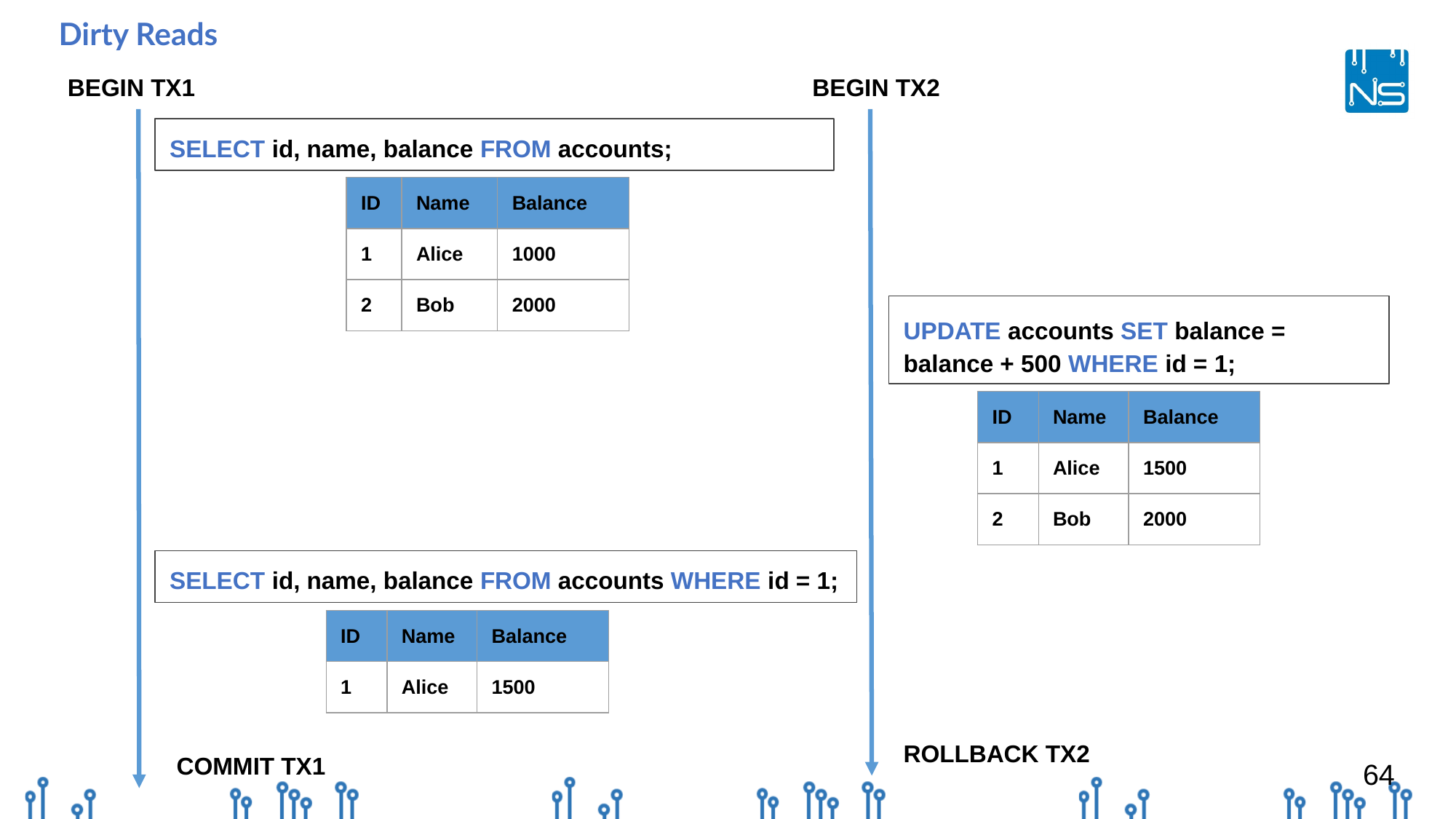

# Dirty Reads
BEGIN TX1
BEGIN TX2
SELECT id, name, balance FROM accounts;
| ID | Name | Balance |
| --- | --- | --- |
| 1 | Alice | 1000 |
| 2 | Bob | 2000 |
UPDATE accounts SET balance = balance + 500 WHERE id = 1;
| ID | Name | Balance |
| --- | --- | --- |
| 1 | Alice | 1500 |
| 2 | Bob | 2000 |
SELECT id, name, balance FROM accounts WHERE id = 1;

| ID | Name | Balance |
| --- | --- | --- |
| 1 | Alice | 1500 |
ROLLBACK TX2

COMMIT TX1
64